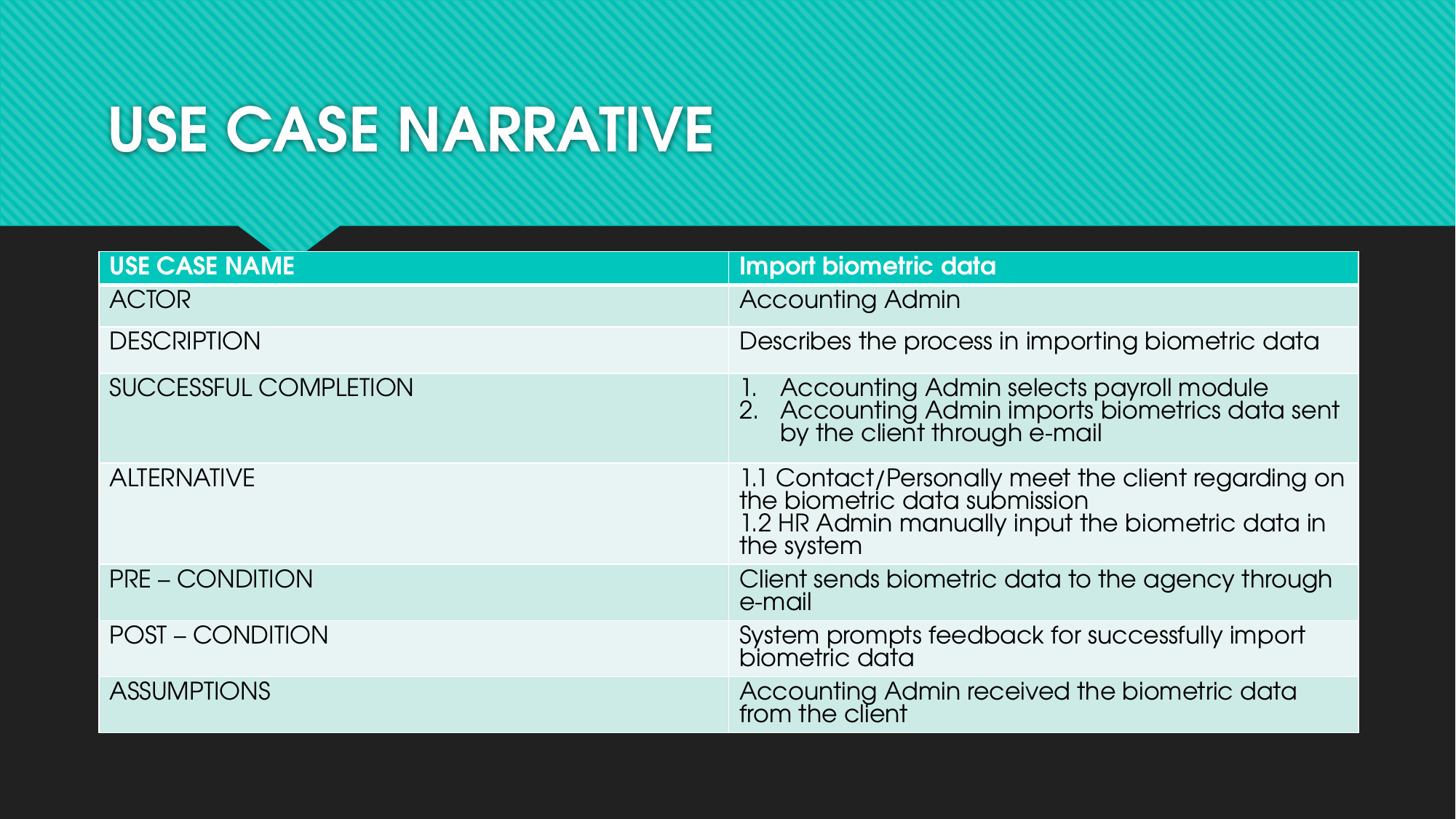

# USE CASE NARRATIVE
| USE CASE NAME | Import biometric data |
| --- | --- |
| ACTOR | Accounting Admin |
| DESCRIPTION | Describes the process in importing biometric data |
| SUCCESSFUL COMPLETION | Accounting Admin selects payroll module Accounting Admin imports biometrics data sent by the client through e-mail |
| ALTERNATIVE | 1.1 Contact/Personally meet the client regarding on the biometric data submission 1.2 HR Admin manually input the biometric data in the system |
| PRE – CONDITION | Client sends biometric data to the agency through e-mail |
| POST – CONDITION | System prompts feedback for successfully import biometric data |
| ASSUMPTIONS | Accounting Admin received the biometric data from the client |